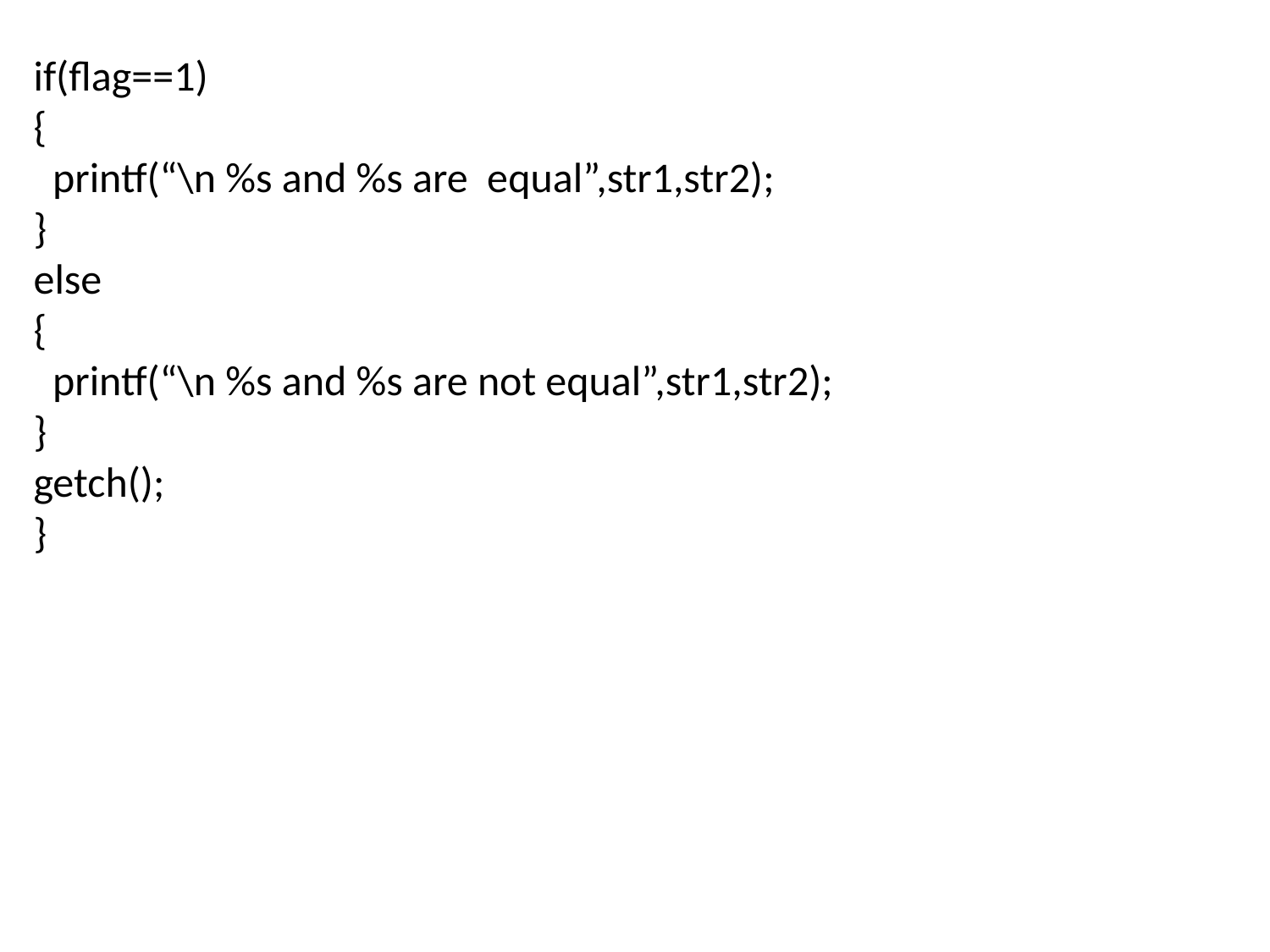

if(flag==1)
{
  printf(“\n %s and %s are  equal”,str1,str2);
}
else
{
  printf(“\n %s and %s are not equal”,str1,str2);
}
getch();
}